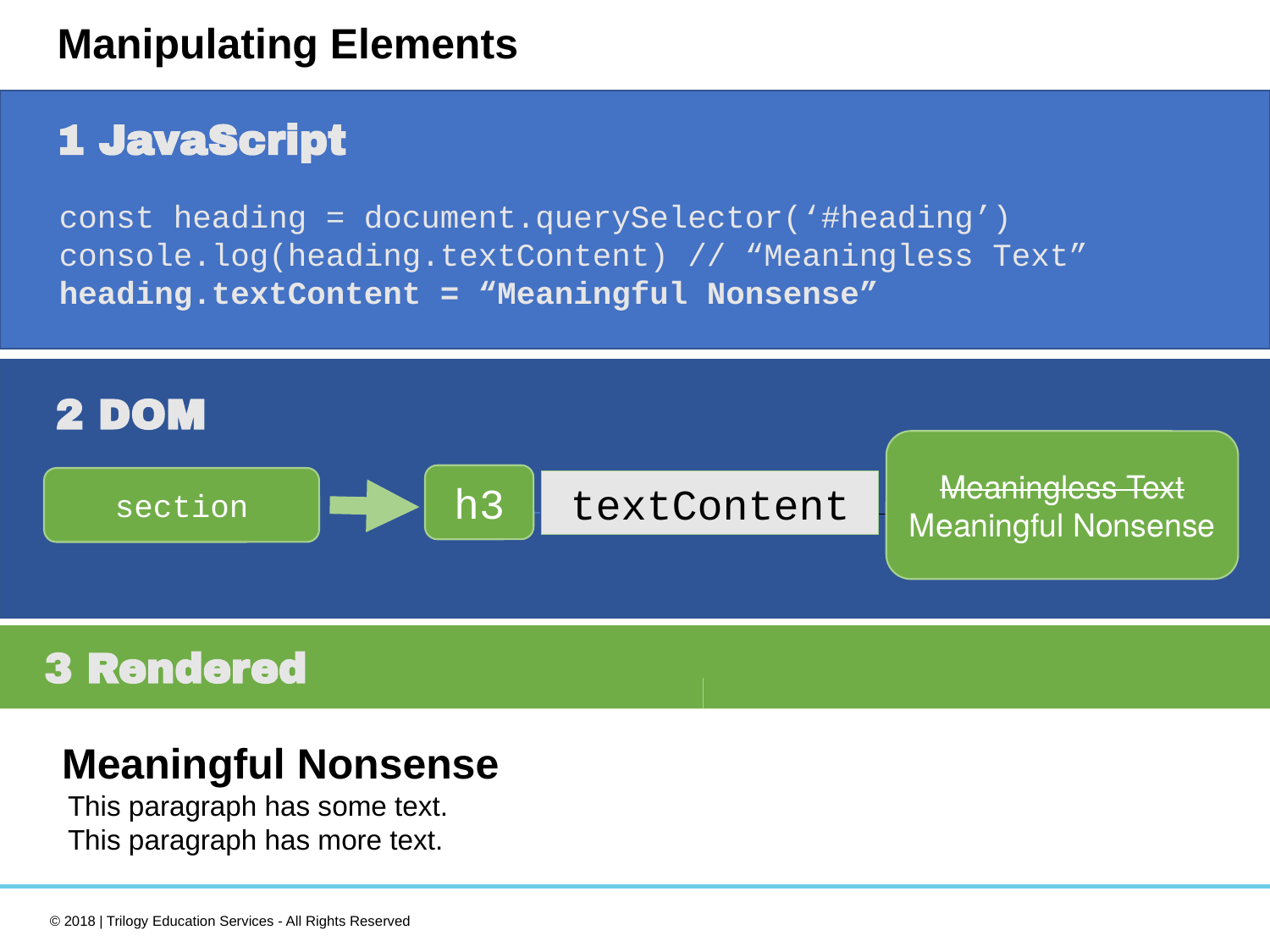

# Manipulating Elements

1 JavaScript
const heading = document.querySelector(‘#heading’)
console.log(heading.textContent) // “Meaningless Text”
heading.textContent = “Meaningful Nonsense”

2 DOM
Meaningless Text
Meaningful Nonsense
h3
textContent
section

3 Rendered
  Meaningful Nonsense
   This paragraph has some text.
   This paragraph has more text.